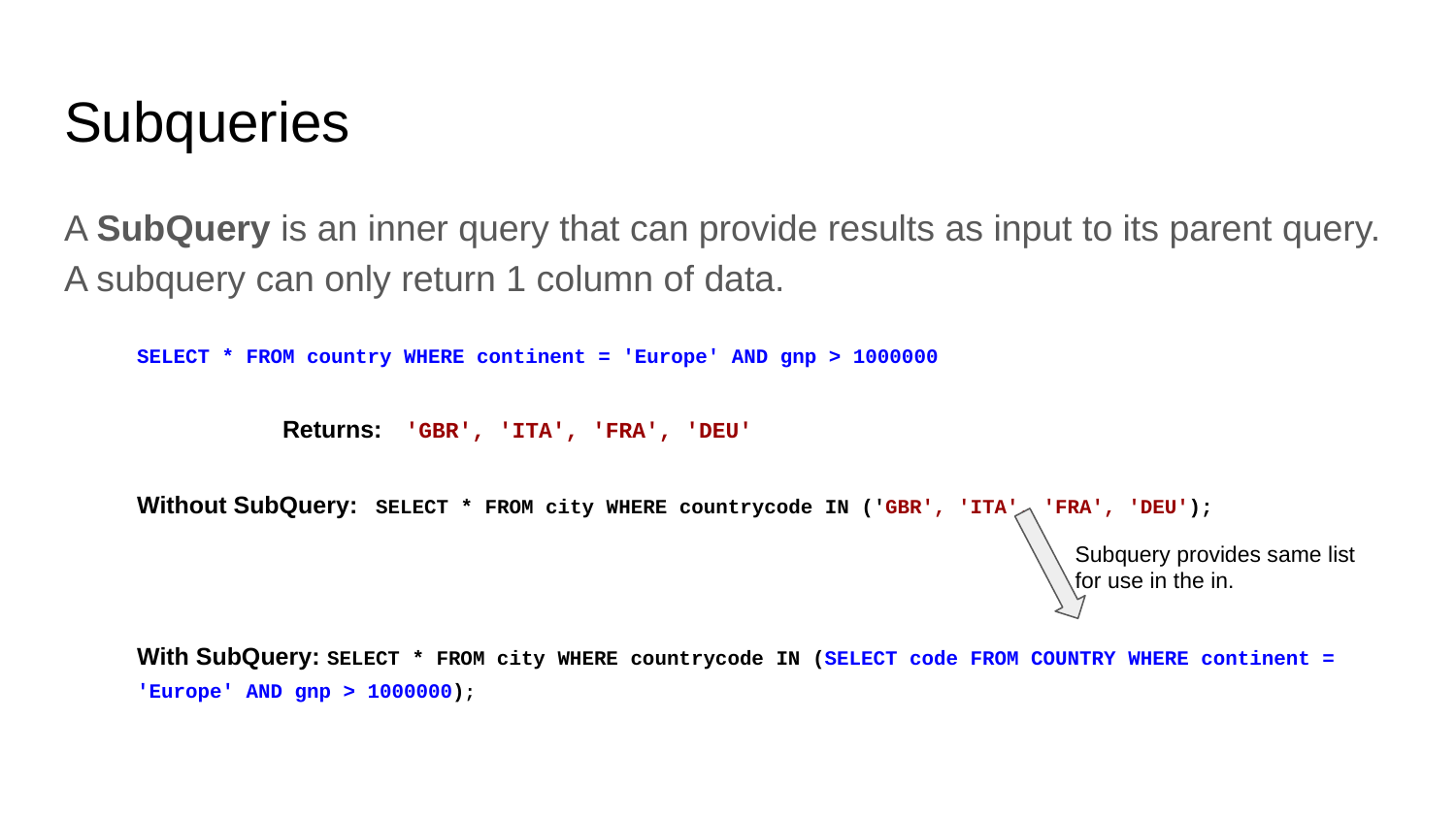

# Subqueries
A SubQuery is an inner query that can provide results as input to its parent query. A subquery can only return 1 column of data.
SELECT * FROM country WHERE continent = 'Europe' AND gnp > 1000000
	Returns:  'GBR', 'ITA', 'FRA', 'DEU'
Without SubQuery:  SELECT * FROM city WHERE countrycode IN ('GBR', 'ITA', 'FRA', 'DEU');

With SubQuery: SELECT * FROM city WHERE countrycode IN (SELECT code FROM COUNTRY WHERE continent = 'Europe' AND gnp > 1000000);

Subquery provides same list for use in the in.